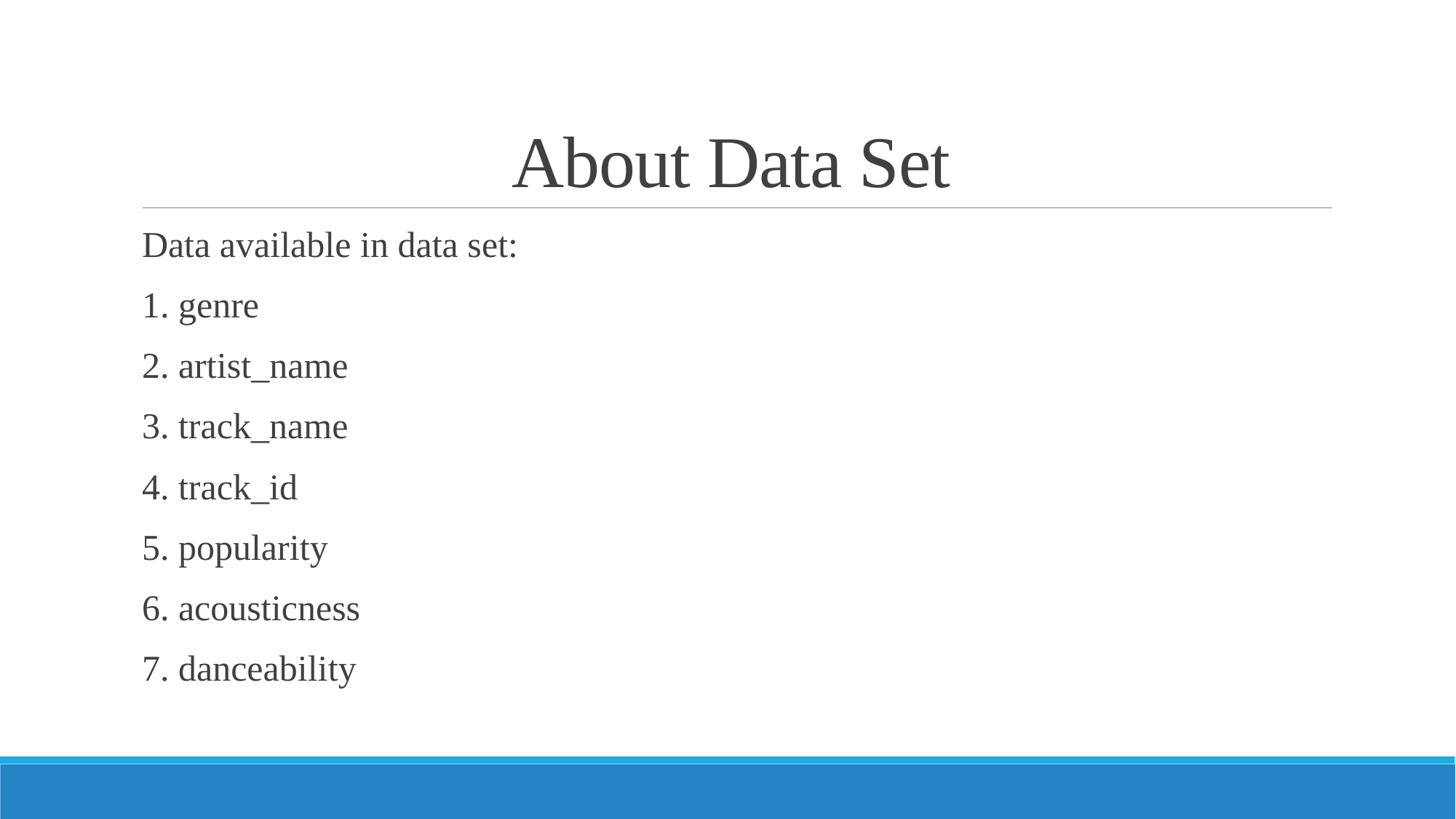

# About Data Set
Data available in data set:
1. genre
2. artist_name
3. track_name
4. track_id
5. popularity
6. acousticness
7. danceability